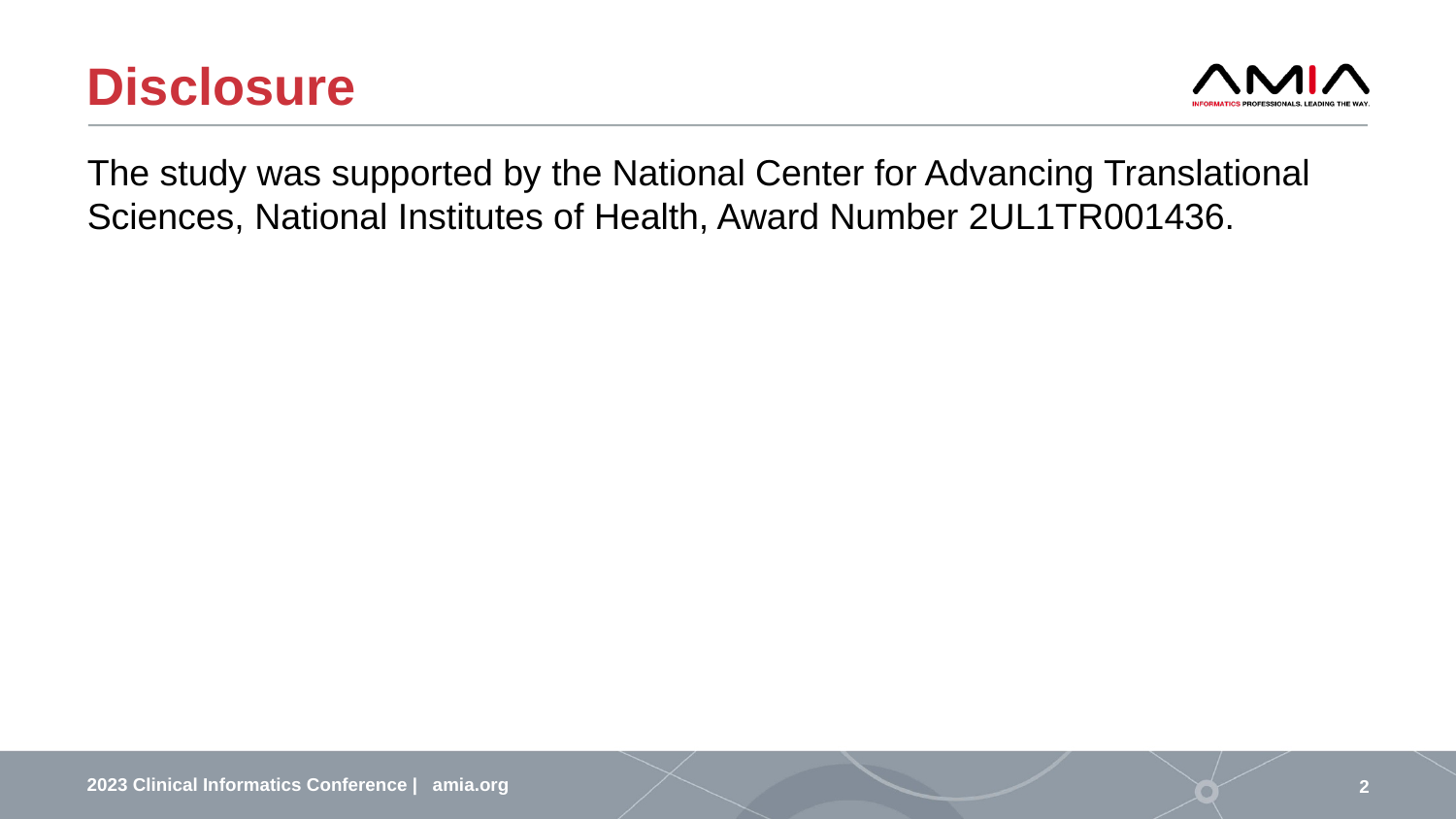

# Disclosure
The study was supported by the National Center for Advancing Translational Sciences, National Institutes of Health, Award Number 2UL1TR001436.

2023 Clinical Informatics Conference |   amia.org
2